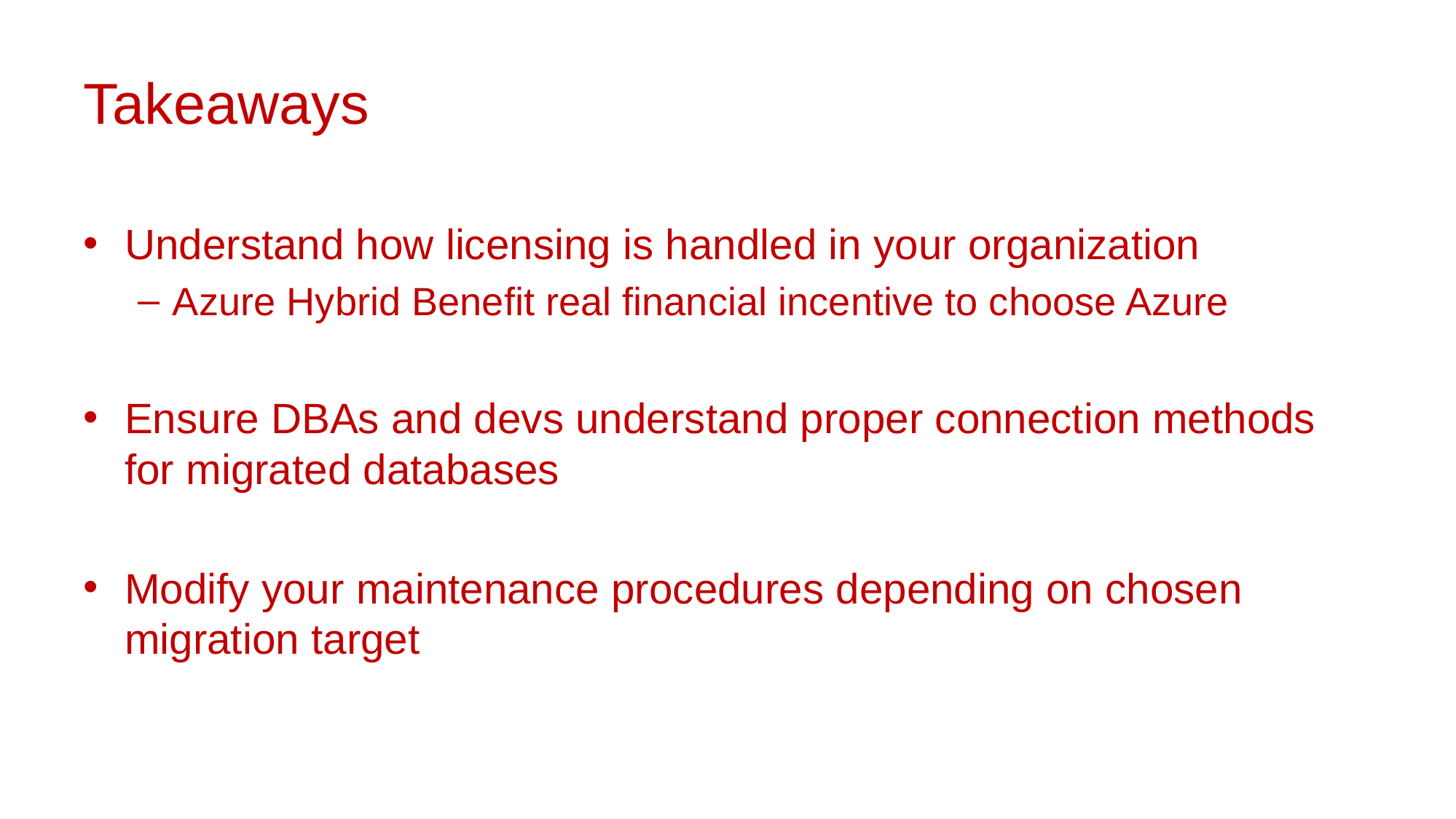

# Takeaways
Understand how licensing is handled in your organization
Azure Hybrid Benefit real financial incentive to choose Azure

Ensure DBAs and devs understand proper connection methods for migrated databases

Modify your maintenance procedures depending on chosen migration target